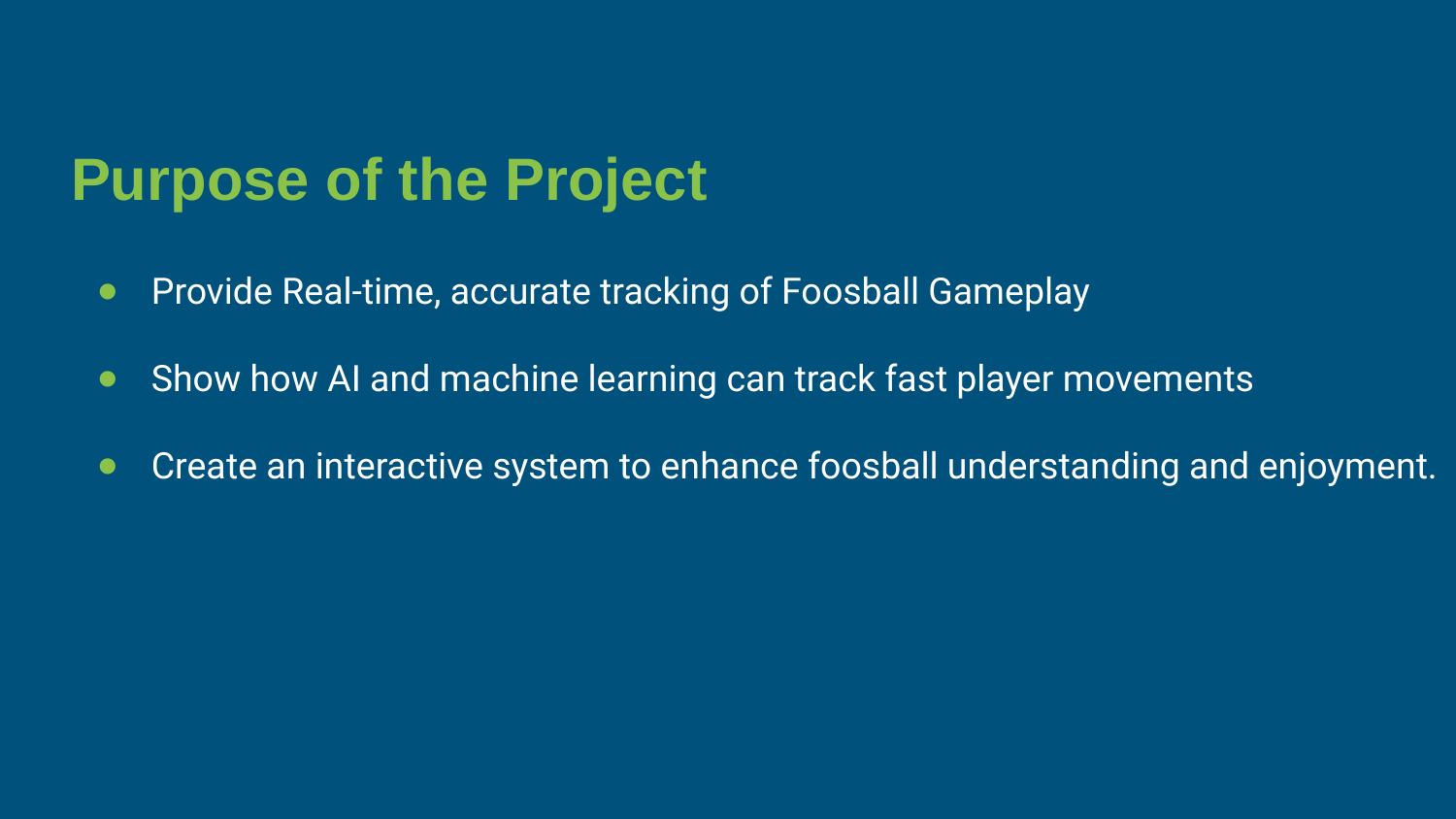

# Purpose of the Project
Provide Real-time, accurate tracking of Foosball Gameplay

Show how AI and machine learning can track fast player movements

Create an interactive system to enhance foosball understanding and enjoyment.